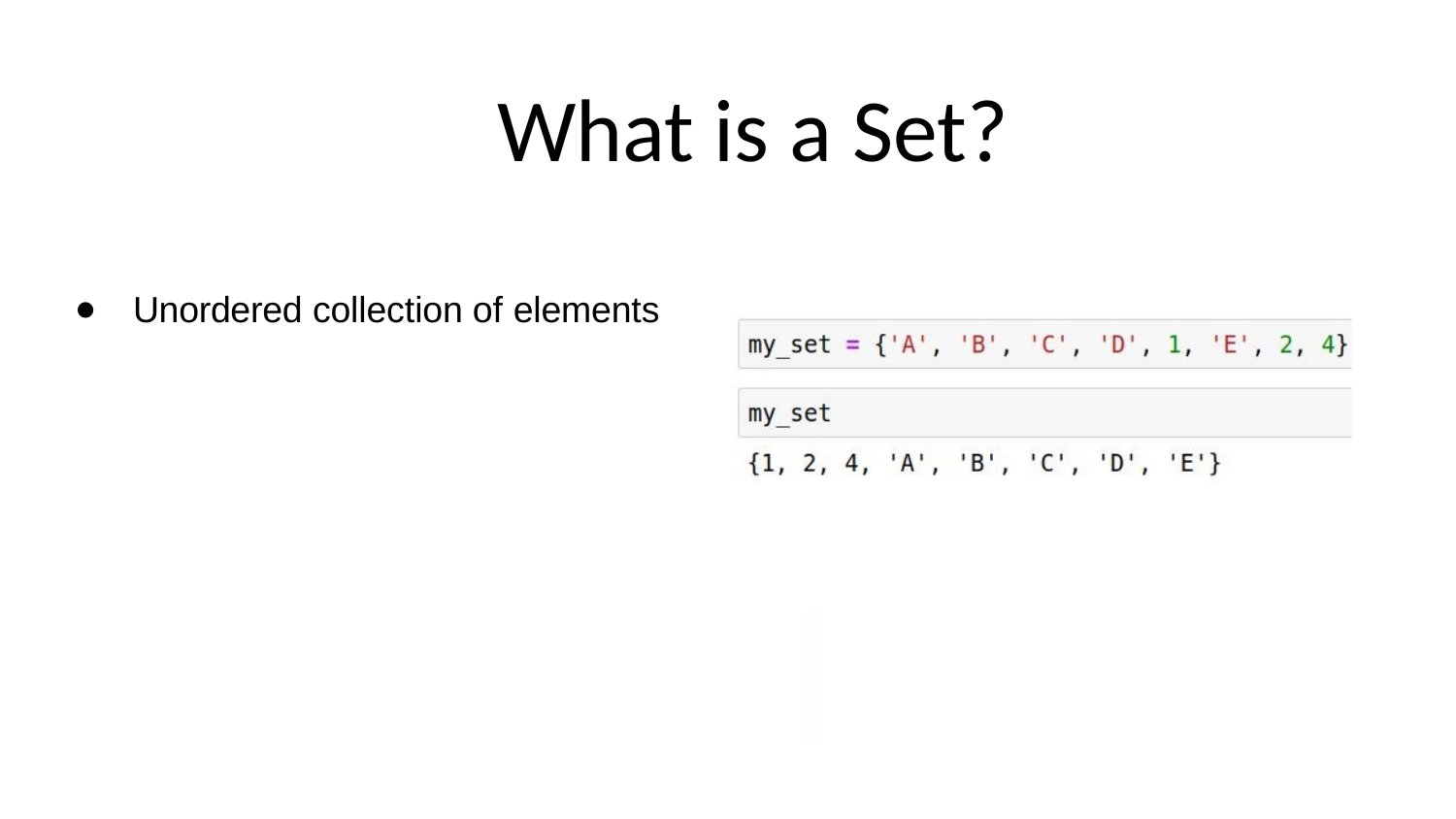

# What is a Set?
Unordered collection of elements